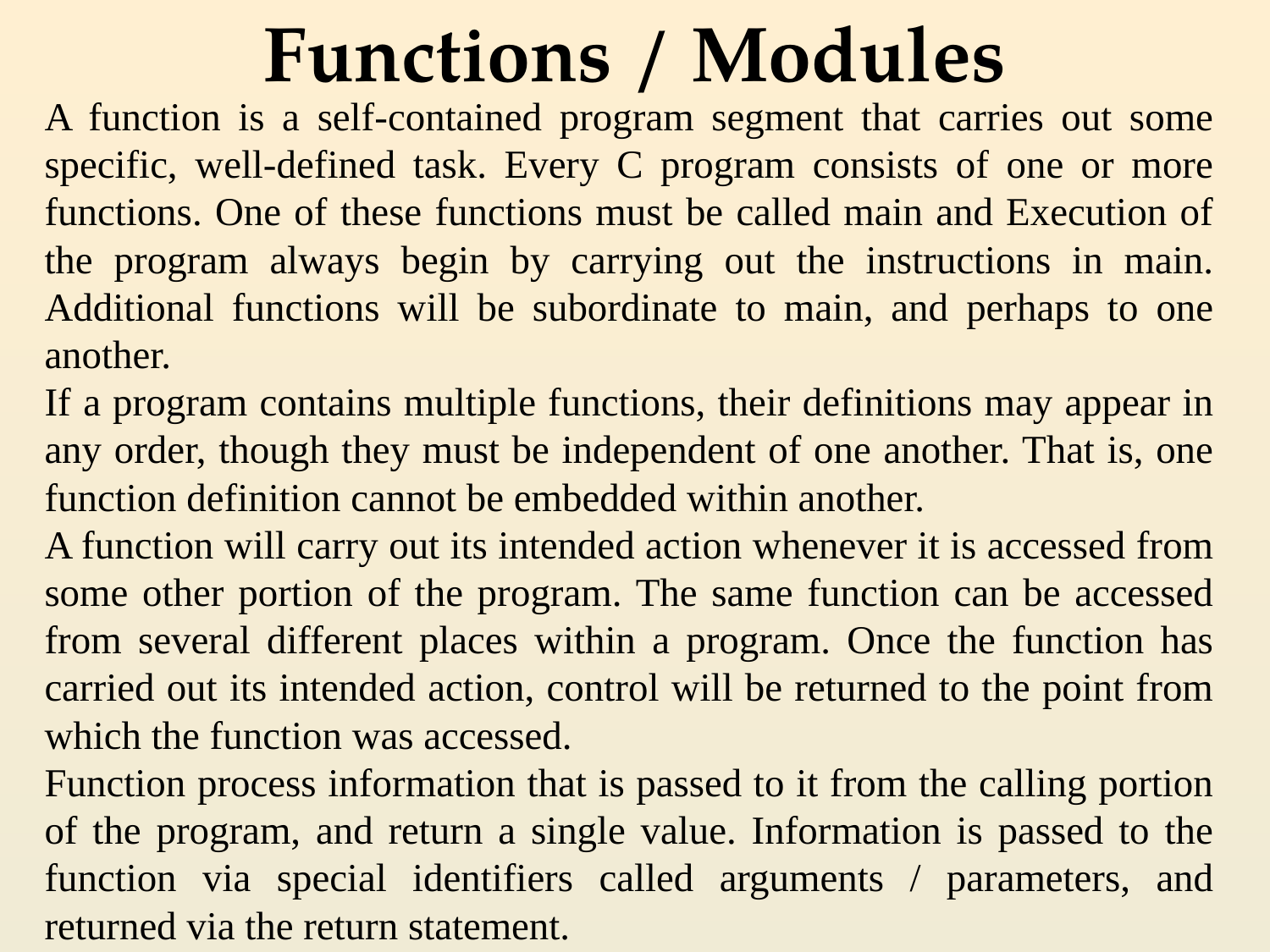

# Functions / Modules
A function is a self-contained program segment that carries out some specific, well-defined task. Every C program consists of one or more functions. One of these functions must be called main and Execution of the program always begin by carrying out the instructions in main. Additional functions will be subordinate to main, and perhaps to one another.
If a program contains multiple functions, their definitions may appear in any order, though they must be independent of one another. That is, one function definition cannot be embedded within another.
A function will carry out its intended action whenever it is accessed from some other portion of the program. The same function can be accessed from several different places within a program. Once the function has carried out its intended action, control will be returned to the point from which the function was accessed.
Function process information that is passed to it from the calling portion of the program, and return a single value. Information is passed to the function via special identifiers called arguments / parameters, and returned via the return statement.